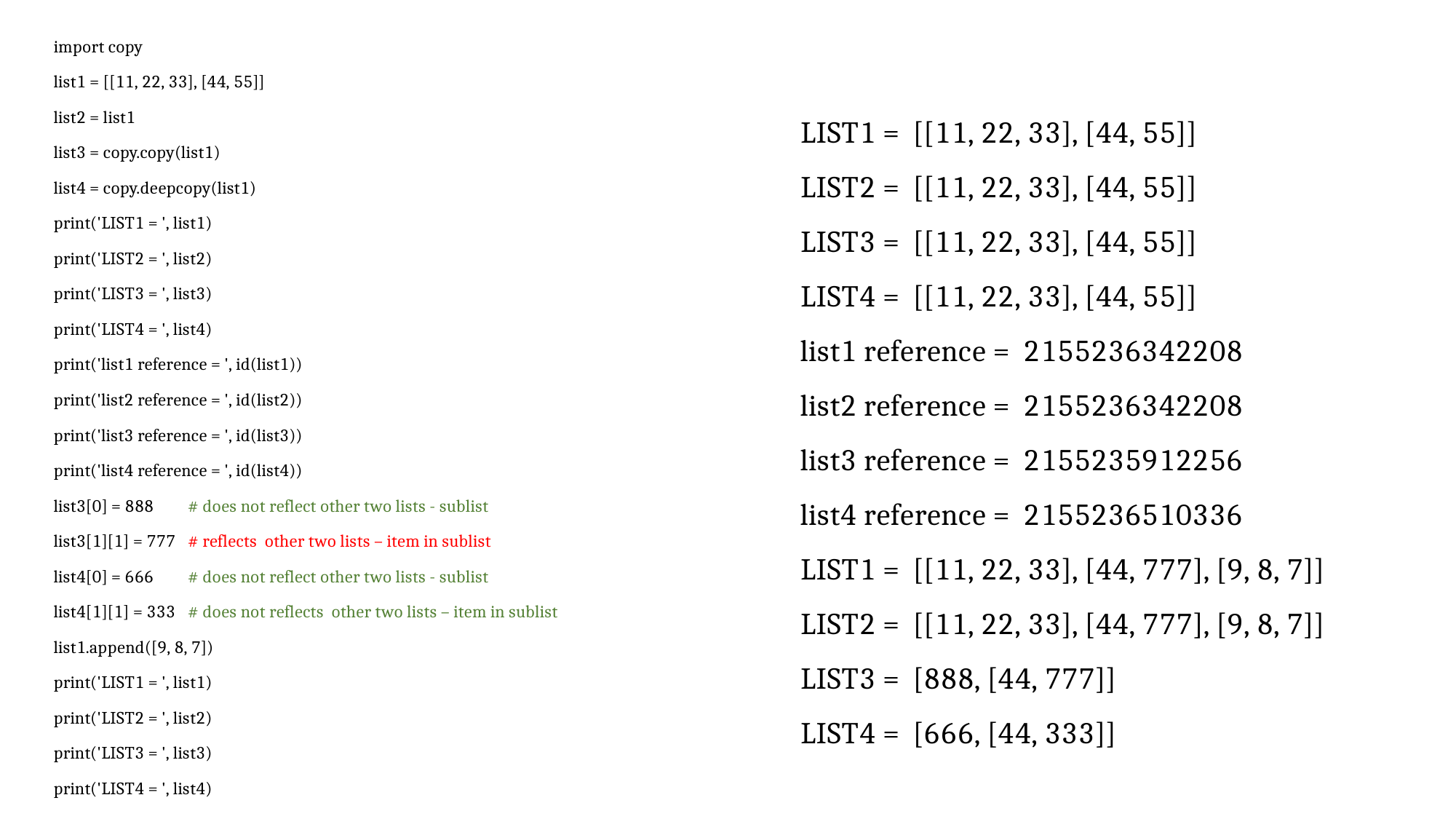

import copy
list1 = [[11, 22, 33], [44, 55]]
list2 = list1
list3 = copy.copy(list1)
list4 = copy.deepcopy(list1)
print('LIST1 = ', list1)
print('LIST2 = ', list2)
print('LIST3 = ', list3)
print('LIST4 = ', list4)
print('list1 reference = ', id(list1))
print('list2 reference = ', id(list2))
print('list3 reference = ', id(list3))
print('list4 reference = ', id(list4))
list3[0] = 888   	# does not reflect other two lists - sublist
list3[1][1] = 777  	# reflects  other two lists – item in sublist
list4[0] = 666  	# does not reflect other two lists - sublist
list4[1][1] = 333  	# does not reflects  other two lists – item in sublist
list1.append([9, 8, 7])
print('LIST1 = ', list1)
print('LIST2 = ', list2)
print('LIST3 = ', list3)
print('LIST4 = ', list4)
LIST1 =  [[11, 22, 33], [44, 55]]
LIST2 =  [[11, 22, 33], [44, 55]]
LIST3 =  [[11, 22, 33], [44, 55]]
LIST4 =  [[11, 22, 33], [44, 55]]
list1 reference =  2155236342208
list2 reference =  2155236342208
list3 reference =  2155235912256
list4 reference =  2155236510336
LIST1 =  [[11, 22, 33], [44, 777], [9, 8, 7]]
LIST2 =  [[11, 22, 33], [44, 777], [9, 8, 7]]
LIST3 =  [888, [44, 777]]
LIST4 =  [666, [44, 333]]